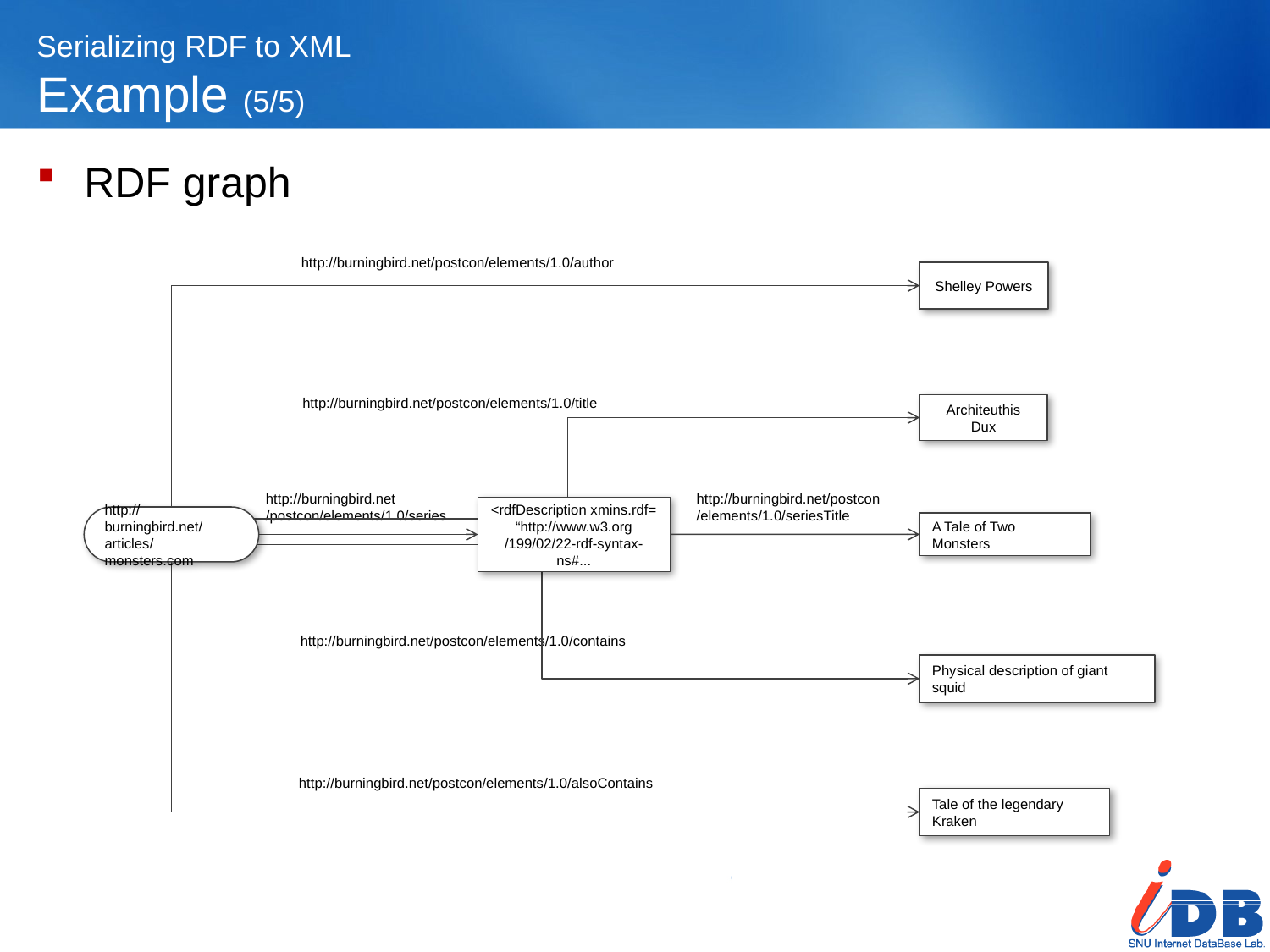

# Serializing RDF to XML Example (5/5)
RDF graph
http://burningbird.net/postcon/elements/1.0/author
Shelley Powers
http://burningbird.net/postcon/elements/1.0/title
Architeuthis Dux
http://burningbird.net
/postcon/elements/1.0/series
http://burningbird.net/postcon
/elements/1.0/seriesTitle
<rdfDescription xmins.rdf=
“http://www.w3.org
/199/02/22-rdf-syntax-ns#...
http://burningbird.net/articles/monsters.com
A Tale of Two Monsters
http://burningbird.net/postcon/elements/1.0/contains
Physical description of giant squid
http://burningbird.net/postcon/elements/1.0/alsoContains
Tale of the legendary Kraken